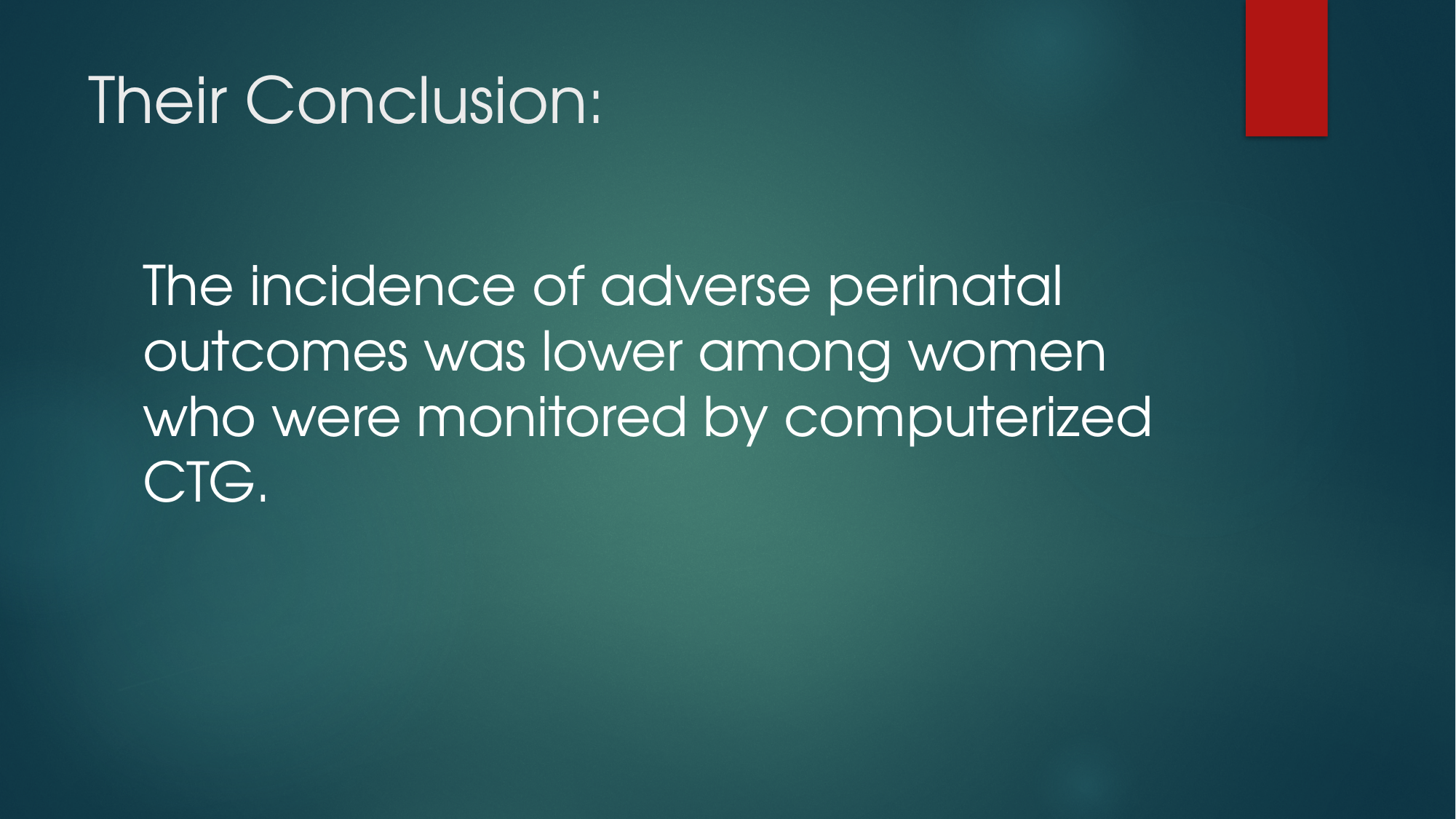

# Their Conclusion:
The incidence of adverse perinatal outcomes was lower among women who were monitored by computerized CTG.